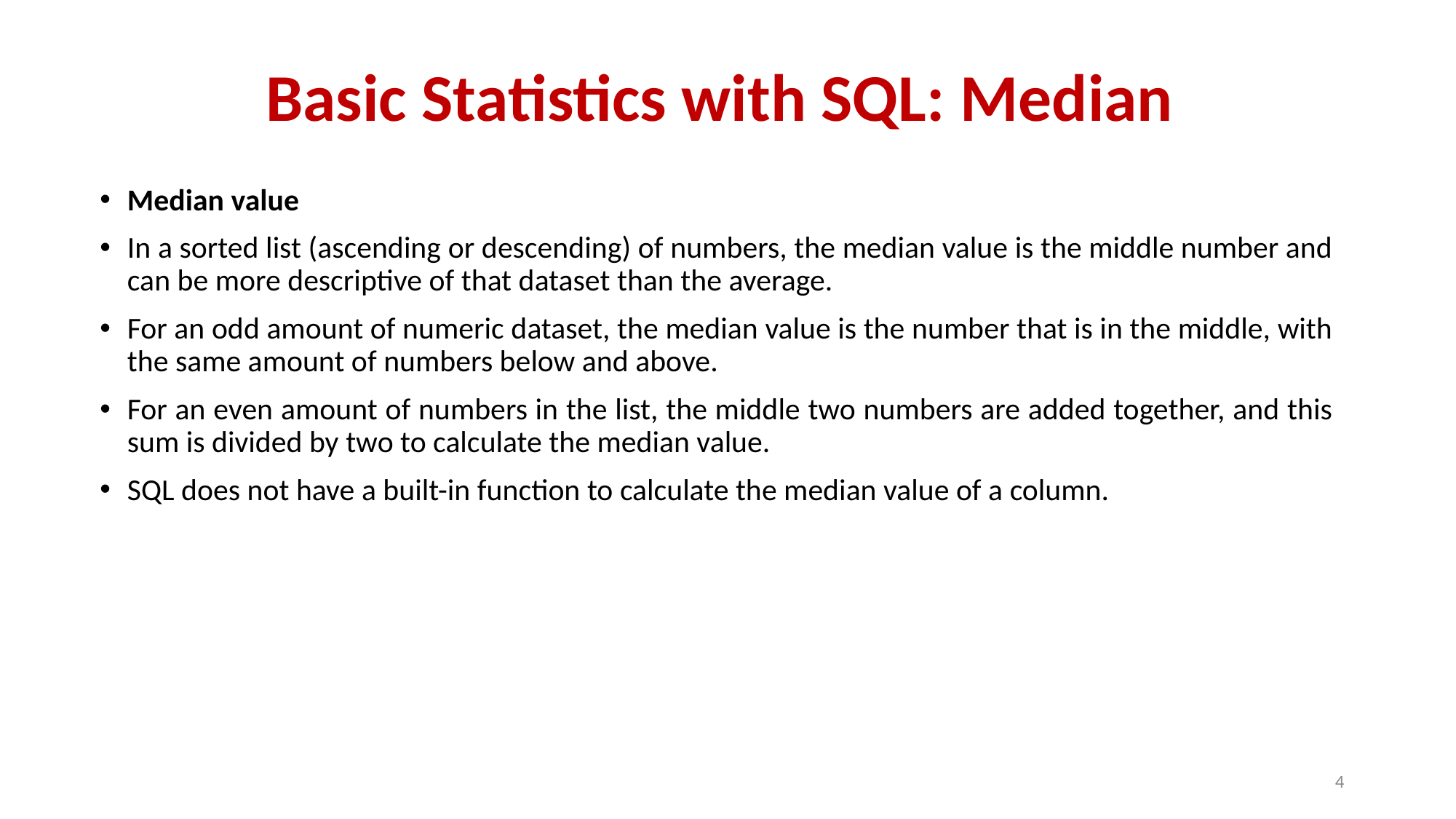

# Basic Statistics with SQL: Median
Median value
In a sorted list (ascending or descending) of numbers, the median value is the middle number and can be more descriptive of that dataset than the average.
For an odd amount of numeric dataset, the median value is the number that is in the middle, with the same amount of numbers below and above.
For an even amount of numbers in the list, the middle two numbers are added together, and this sum is divided by two to calculate the median value.
SQL does not have a built-in function to calculate the median value of a column.
4